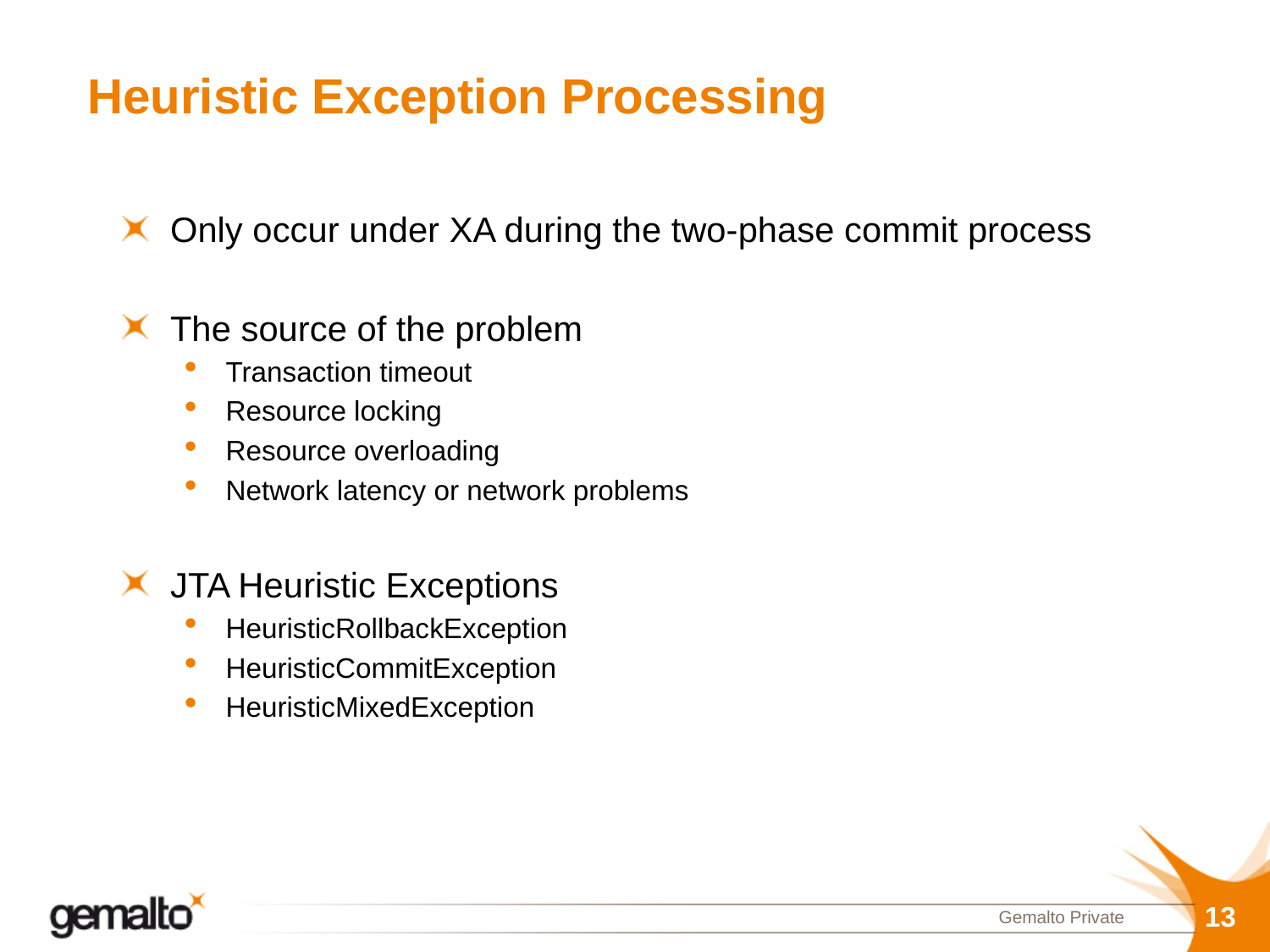

# Heuristic Exception Processing
Only occur under XA during the two-phase commit process

The source of the problem
Transaction timeout
Resource locking
Resource overloading
Network latency or network problems

JTA Heuristic Exceptions
HeuristicRollbackException
HeuristicCommitException
HeuristicMixedException

13
Gemalto Private